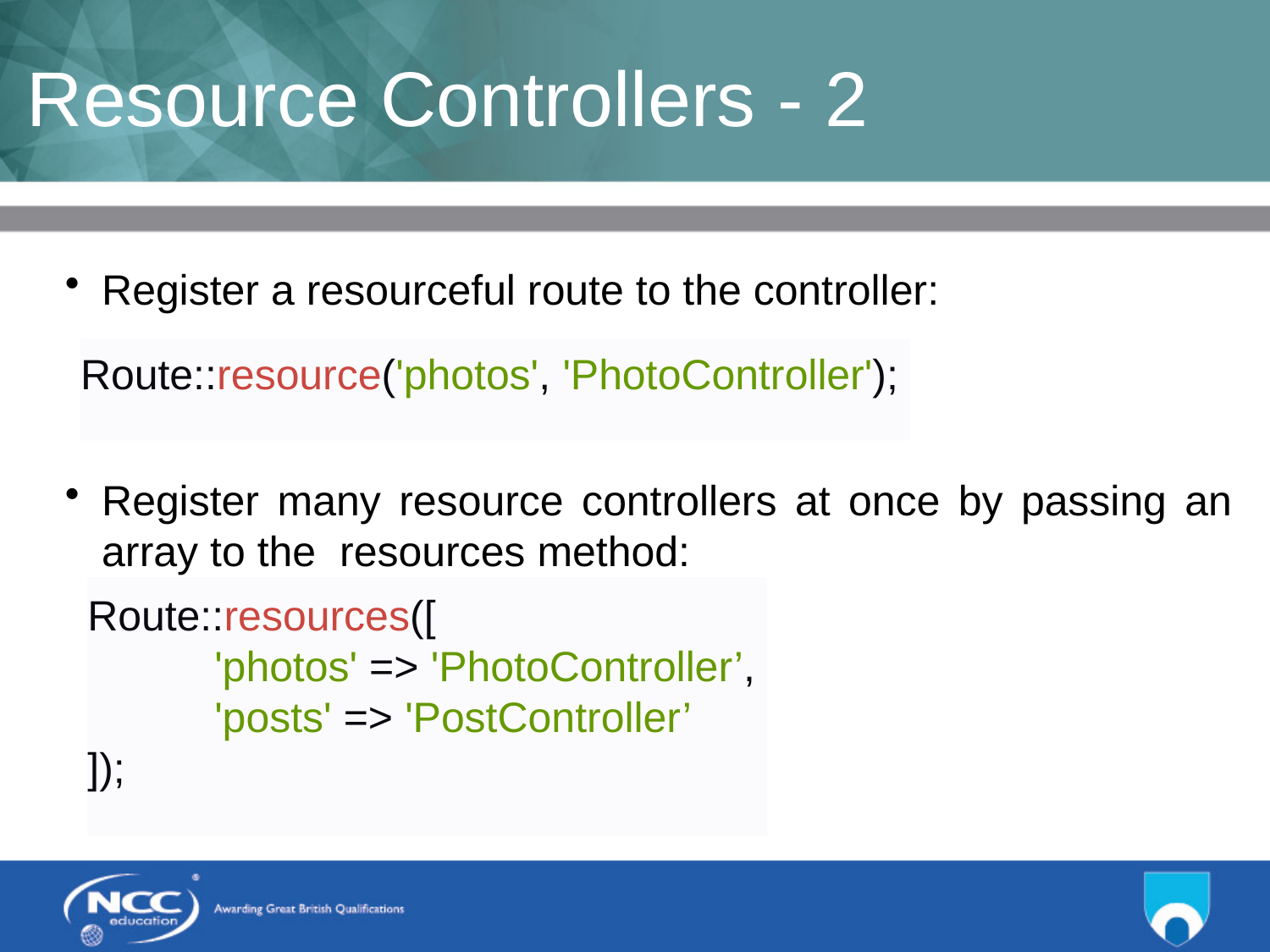

# Resource Controllers - 2
Register a resourceful route to the controller:

Register many resource controllers at once by passing an array to the  resources method:

Route::resource('photos', 'PhotoController');
Route::resources([
	'photos' => 'PhotoController’,
	'posts' => 'PostController’
]);